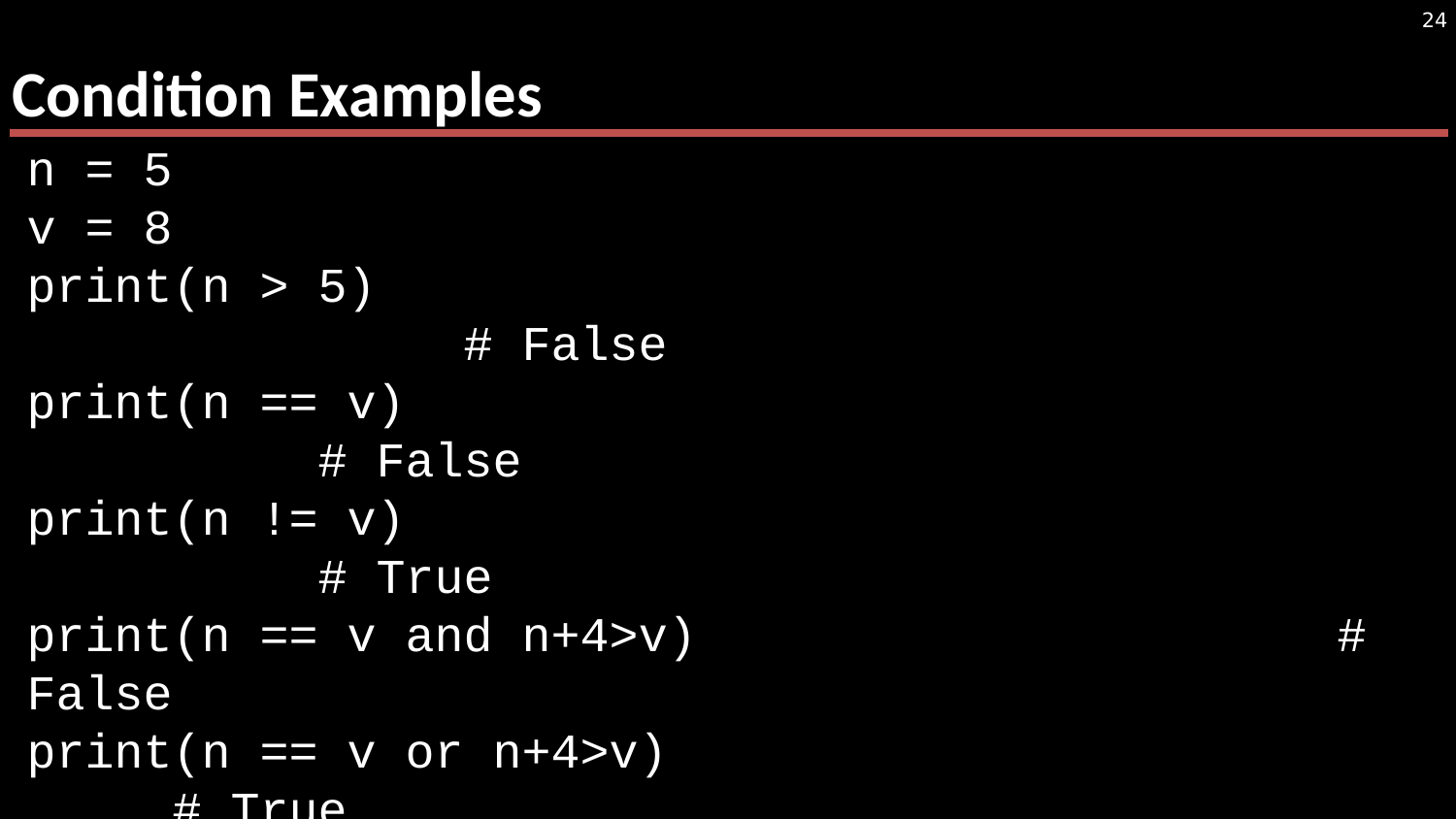

# Condition Examples
24
n = 5
v = 8
print(n > 5)										# False
print(n == v)									# False
print(n != v)									# True
print(n == v and n+4>v)					# False
print(n == v or n+4>v)						# True
print(n+1 == v-2 or not v>4)			# True